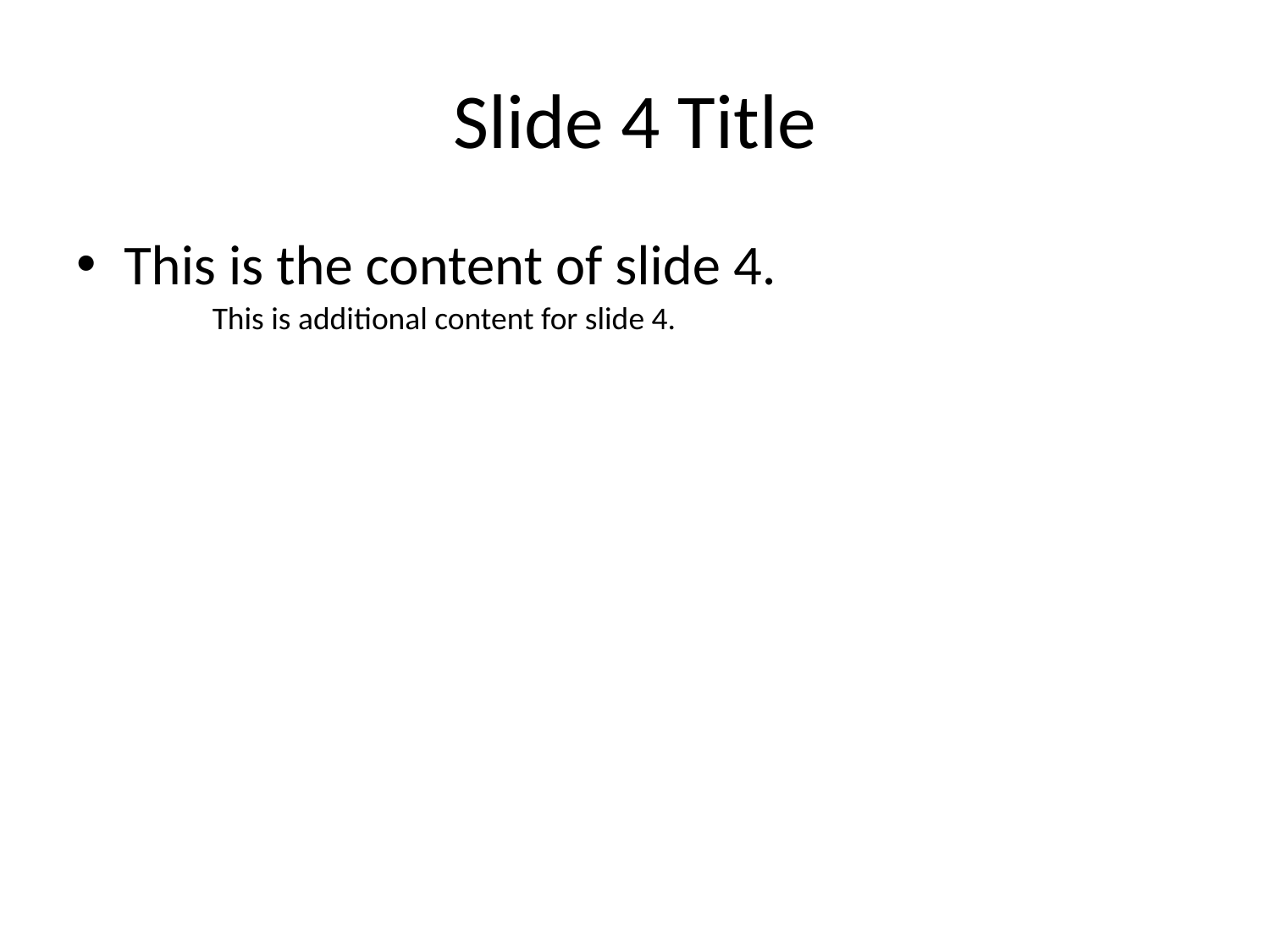

# Slide 4 Title
This is the content of slide 4.

This is additional content for slide 4.